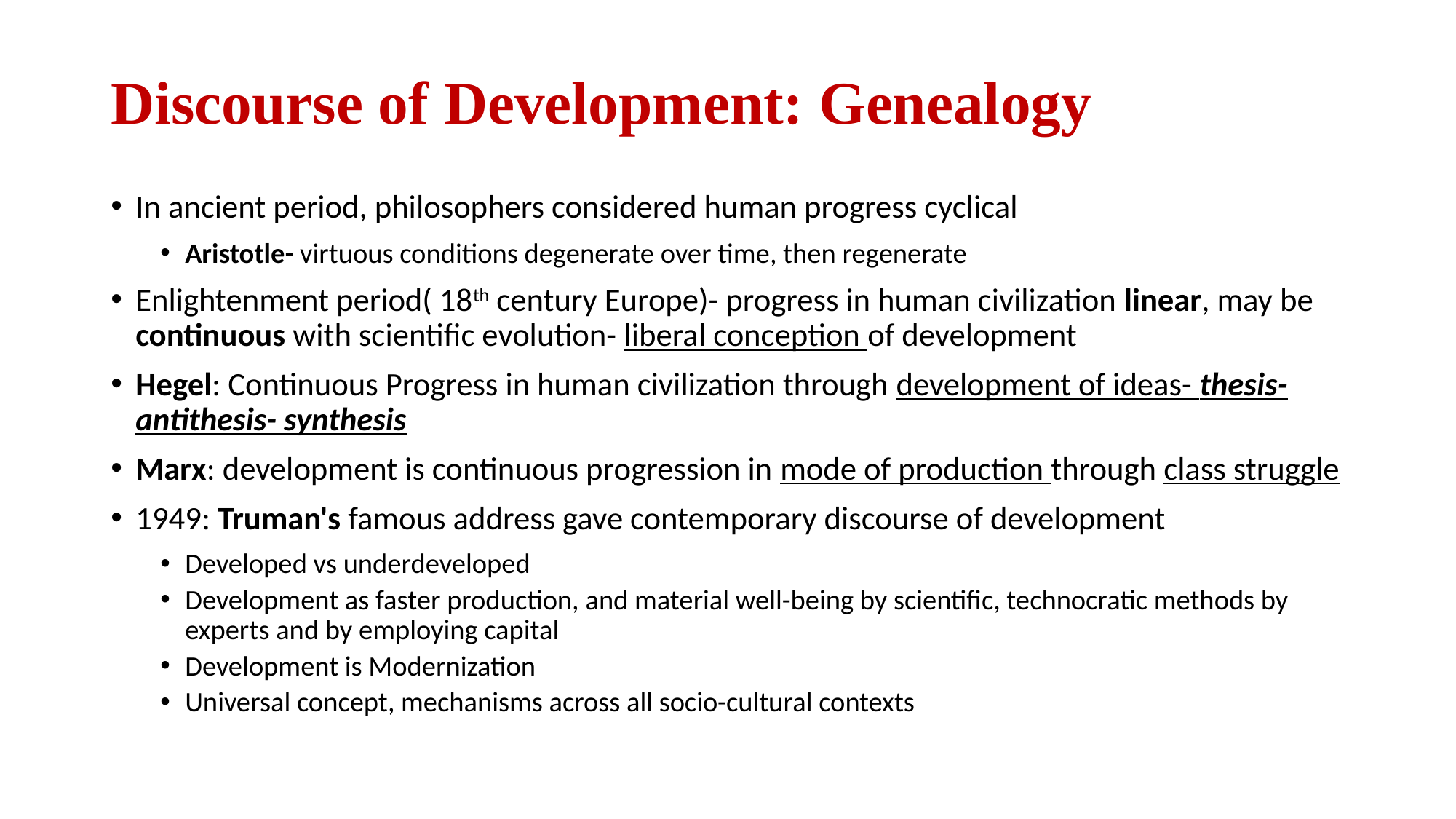

# Discourse of Development: Genealogy
In ancient period, philosophers considered human progress cyclical
Aristotle- virtuous conditions degenerate over time, then regenerate
Enlightenment period( 18th century Europe)- progress in human civilization linear, may be continuous with scientific evolution- liberal conception of development
Hegel: Continuous Progress in human civilization through development of ideas- thesis-antithesis- synthesis
Marx: development is continuous progression in mode of production through class struggle
1949: Truman's famous address gave contemporary discourse of development
Developed vs underdeveloped
Development as faster production, and material well-being by scientific, technocratic methods by experts and by employing capital
Development is Modernization
Universal concept, mechanisms across all socio-cultural contexts